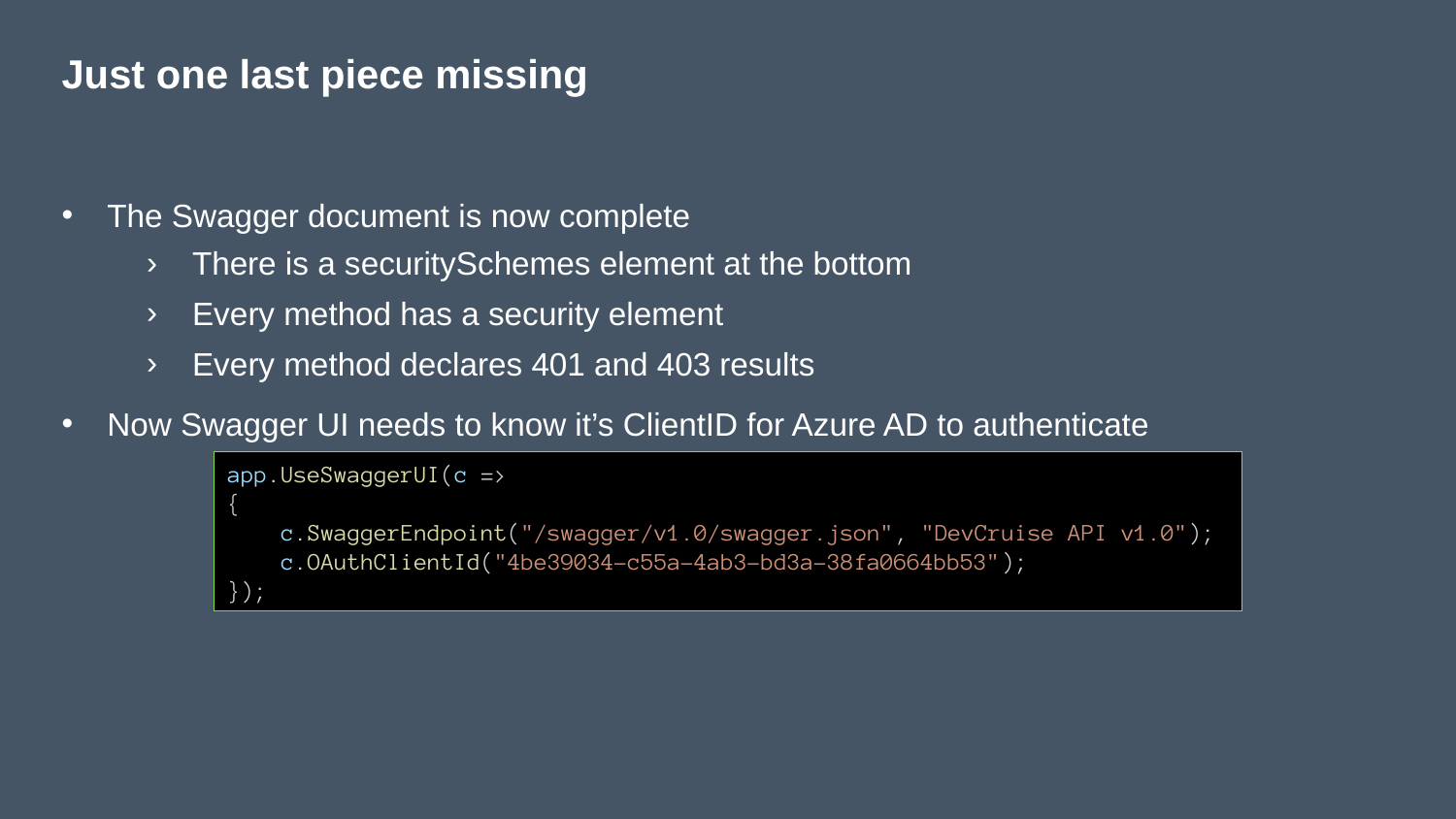

# Just one last piece missing
The Swagger document is now complete
There is a securitySchemes element at the bottom
Every method has a security element
Every method declares 401 and 403 results
Now Swagger UI needs to know it’s ClientID for Azure AD to authenticate

app.UseSwaggerUI(c =>
{
    c.SwaggerEndpoint("/swagger/v1.0/swagger.json", "DevCruise API v1.0");
    c.OAuthClientId("4be39034-c55a-4ab3-bd3a-38fa0664bb53");
});